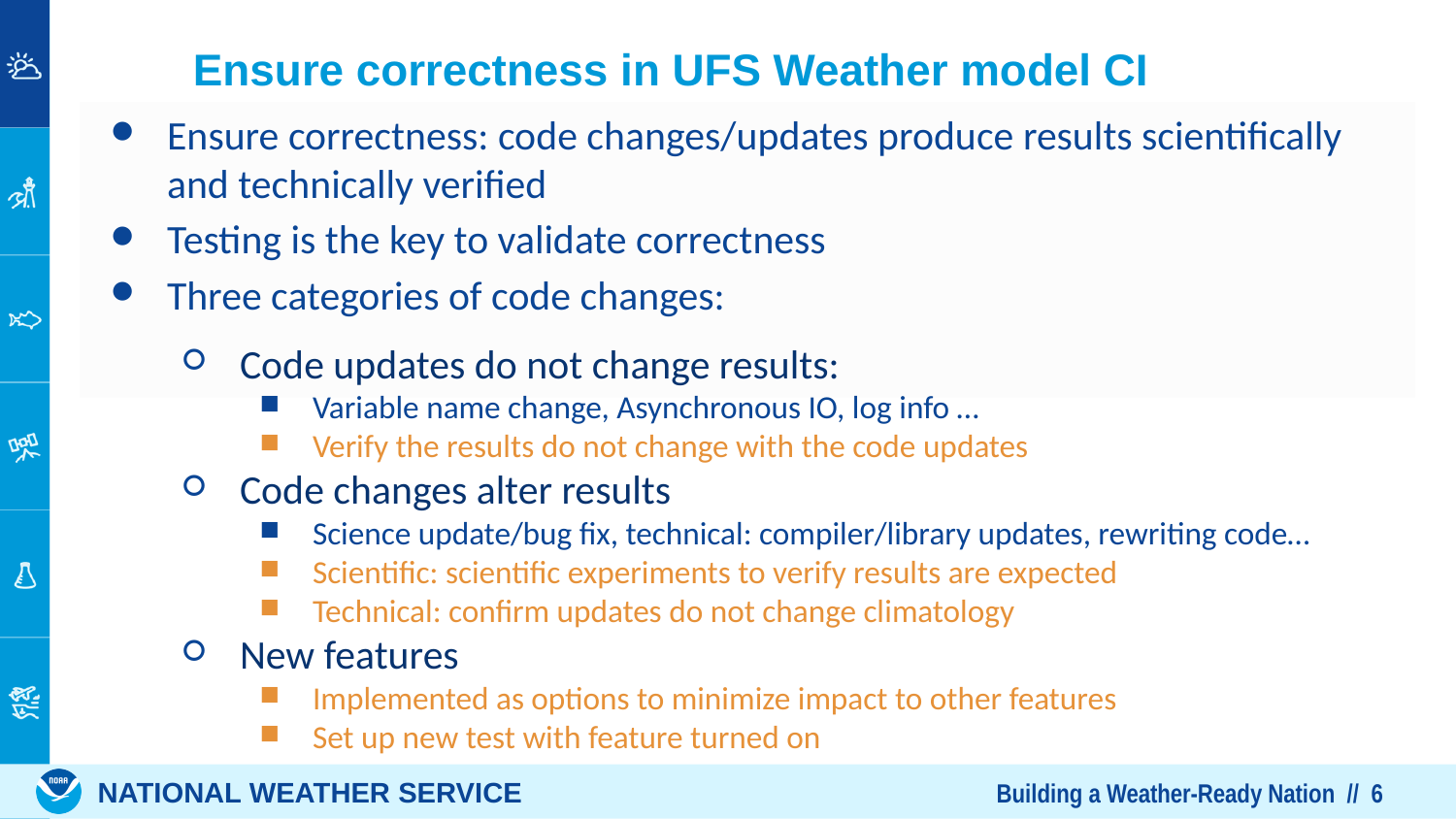

# Ensure correctness in UFS Weather model CI
Ensure correctness: code changes/updates produce results scientifically and technically verified
Testing is the key to validate correctness
Three categories of code changes:
Code updates do not change results:
Variable name change, Asynchronous IO, log info …
Verify the results do not change with the code updates
Code changes alter results
Science update/bug fix, technical: compiler/library updates, rewriting code…
Scientific: scientific experiments to verify results are expected
Technical: confirm updates do not change climatology
New features
Implemented as options to minimize impact to other features
Set up new test with feature turned on